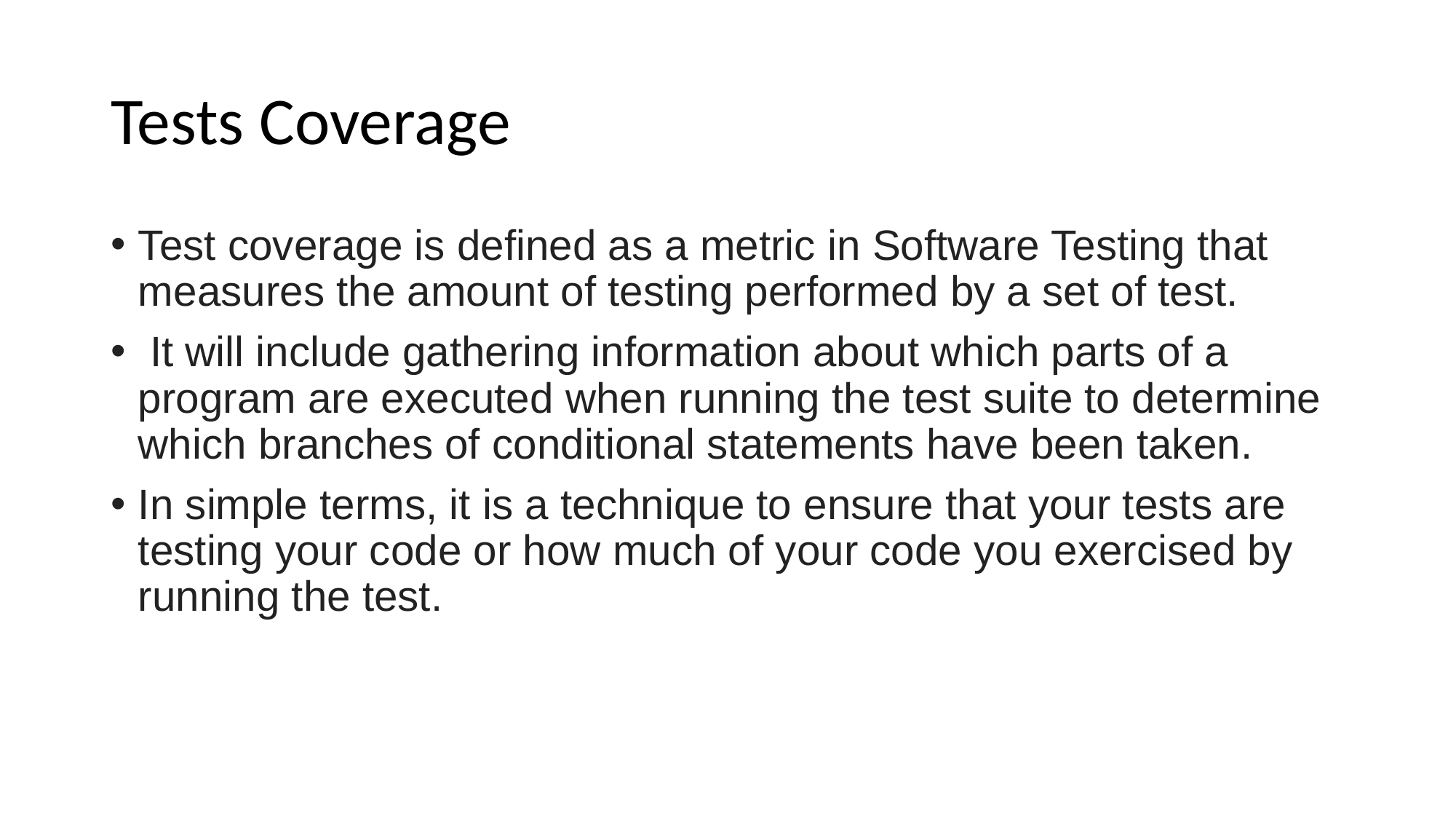

# Tests Coverage
Test coverage is defined as a metric in Software Testing that measures the amount of testing performed by a set of test.
 It will include gathering information about which parts of a program are executed when running the test suite to determine which branches of conditional statements have been taken.
In simple terms, it is a technique to ensure that your tests are testing your code or how much of your code you exercised by running the test.